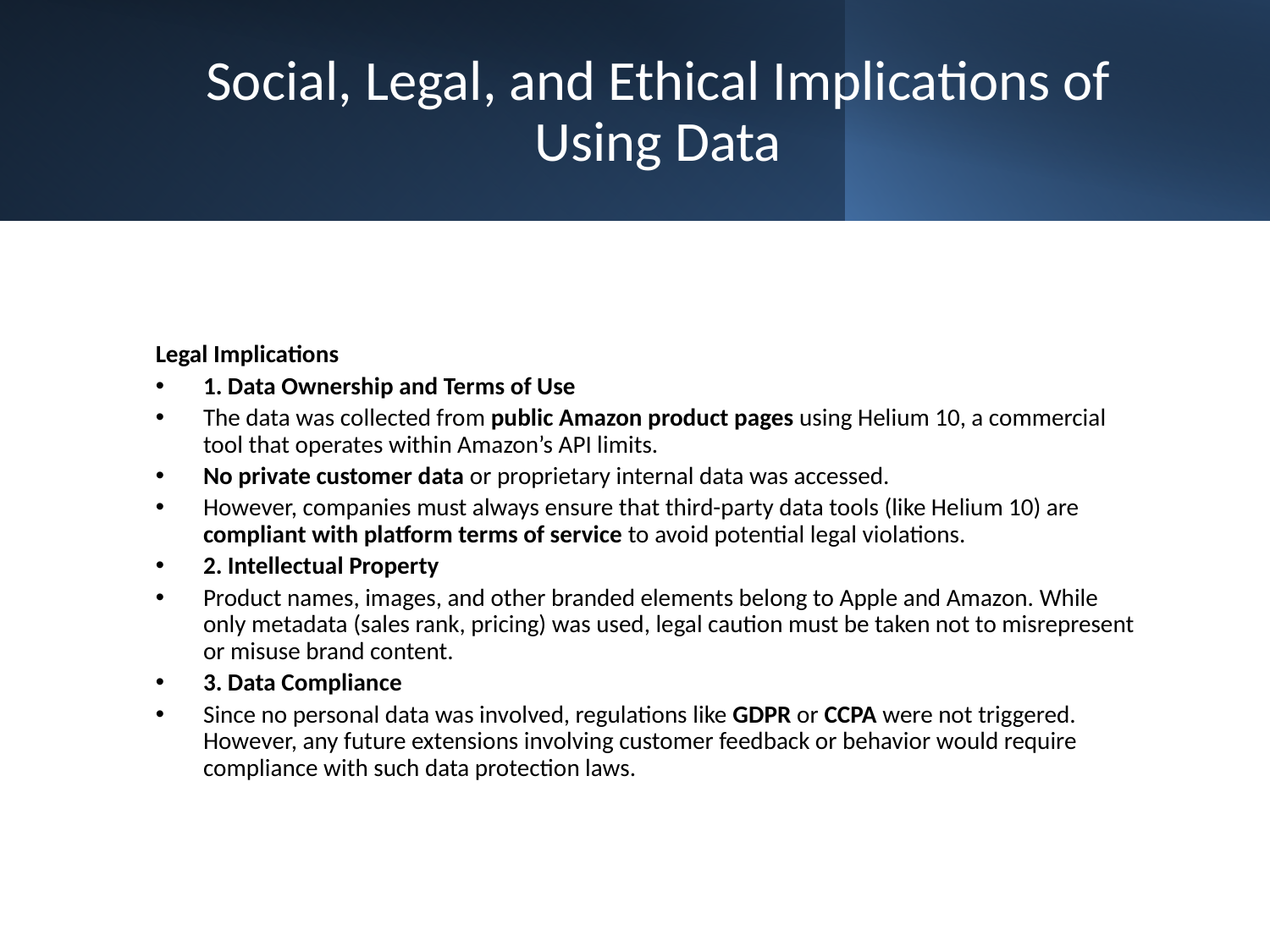

# Social, Legal, and Ethical Implications of Using Data
Legal Implications
1. Data Ownership and Terms of Use
The data was collected from public Amazon product pages using Helium 10, a commercial tool that operates within Amazon’s API limits.
No private customer data or proprietary internal data was accessed.
However, companies must always ensure that third-party data tools (like Helium 10) are compliant with platform terms of service to avoid potential legal violations.
2. Intellectual Property
Product names, images, and other branded elements belong to Apple and Amazon. While only metadata (sales rank, pricing) was used, legal caution must be taken not to misrepresent or misuse brand content.
3. Data Compliance
Since no personal data was involved, regulations like GDPR or CCPA were not triggered. However, any future extensions involving customer feedback or behavior would require compliance with such data protection laws.